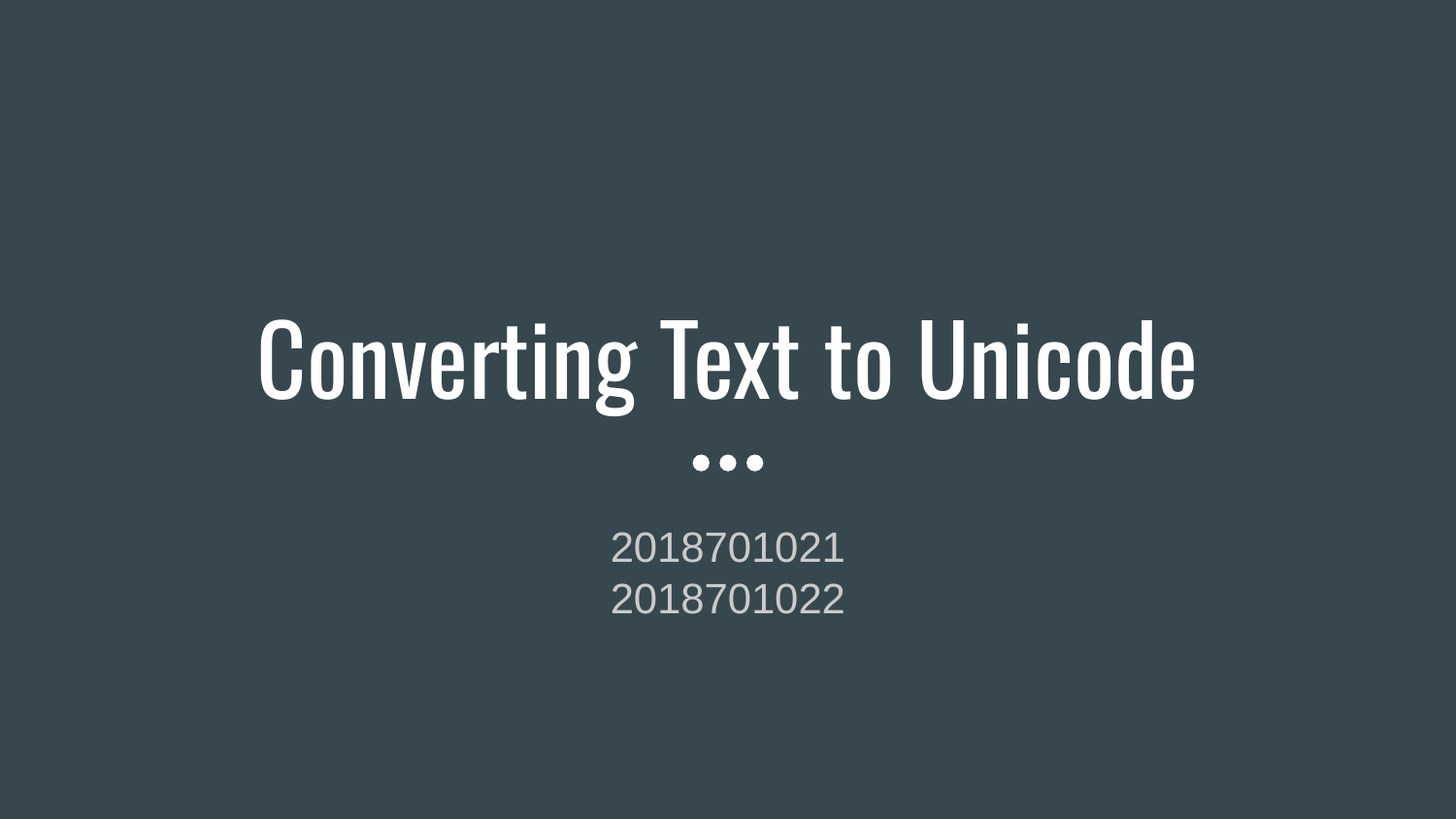

# Converting Text to Unicode
2018701021
2018701022